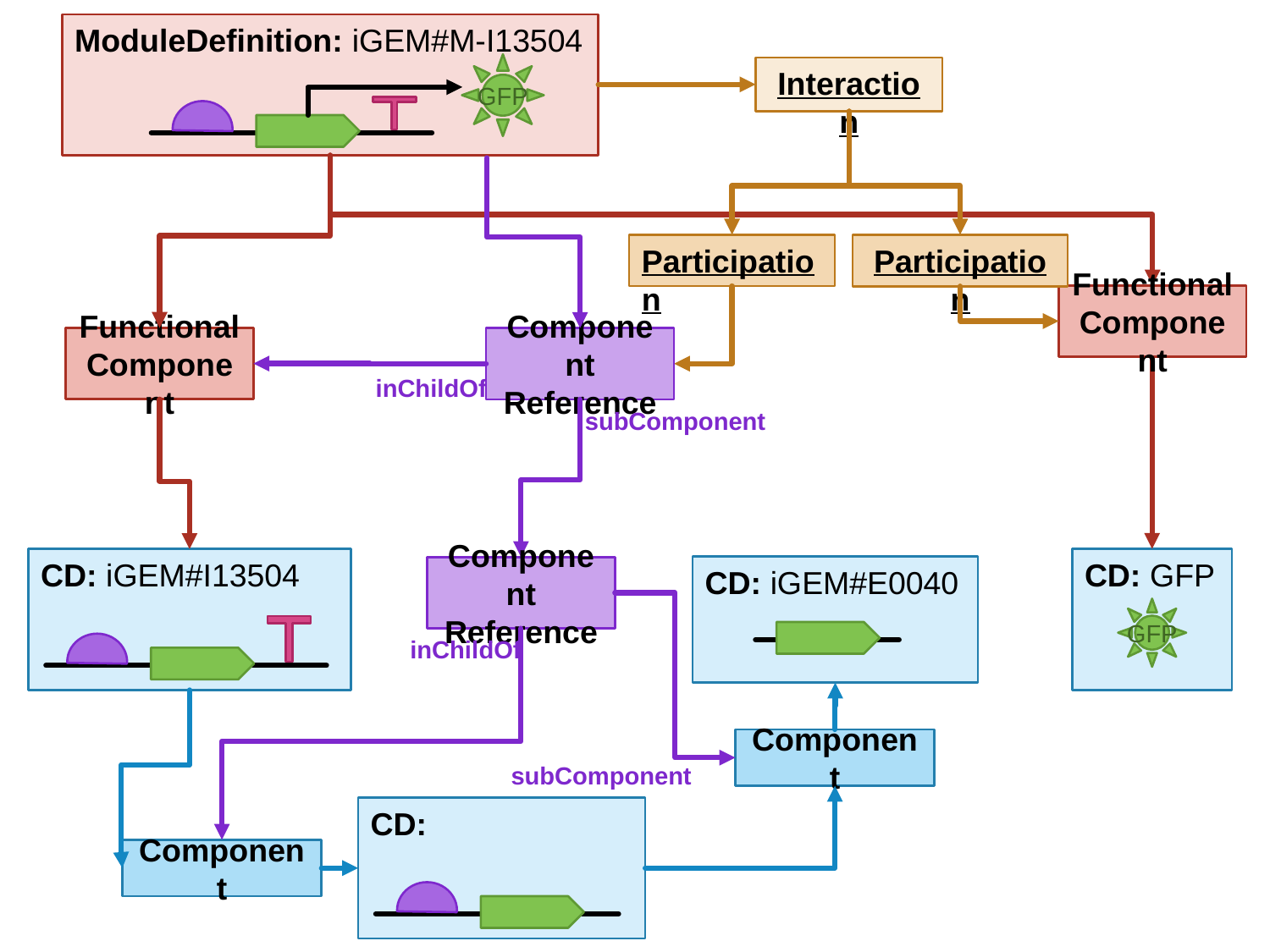

ModuleDefinition: iGEM#M-I13504

GFP
Interaction

Participation
Participation
Functional Component
Functional Component
Component
Reference
inChildOf
subComponent
CD: GFP
GFP
CD: iGEM#I13504

CD: iGEM#E0040

Component
Reference
inChildOf
Component
subComponent
CD:

Component